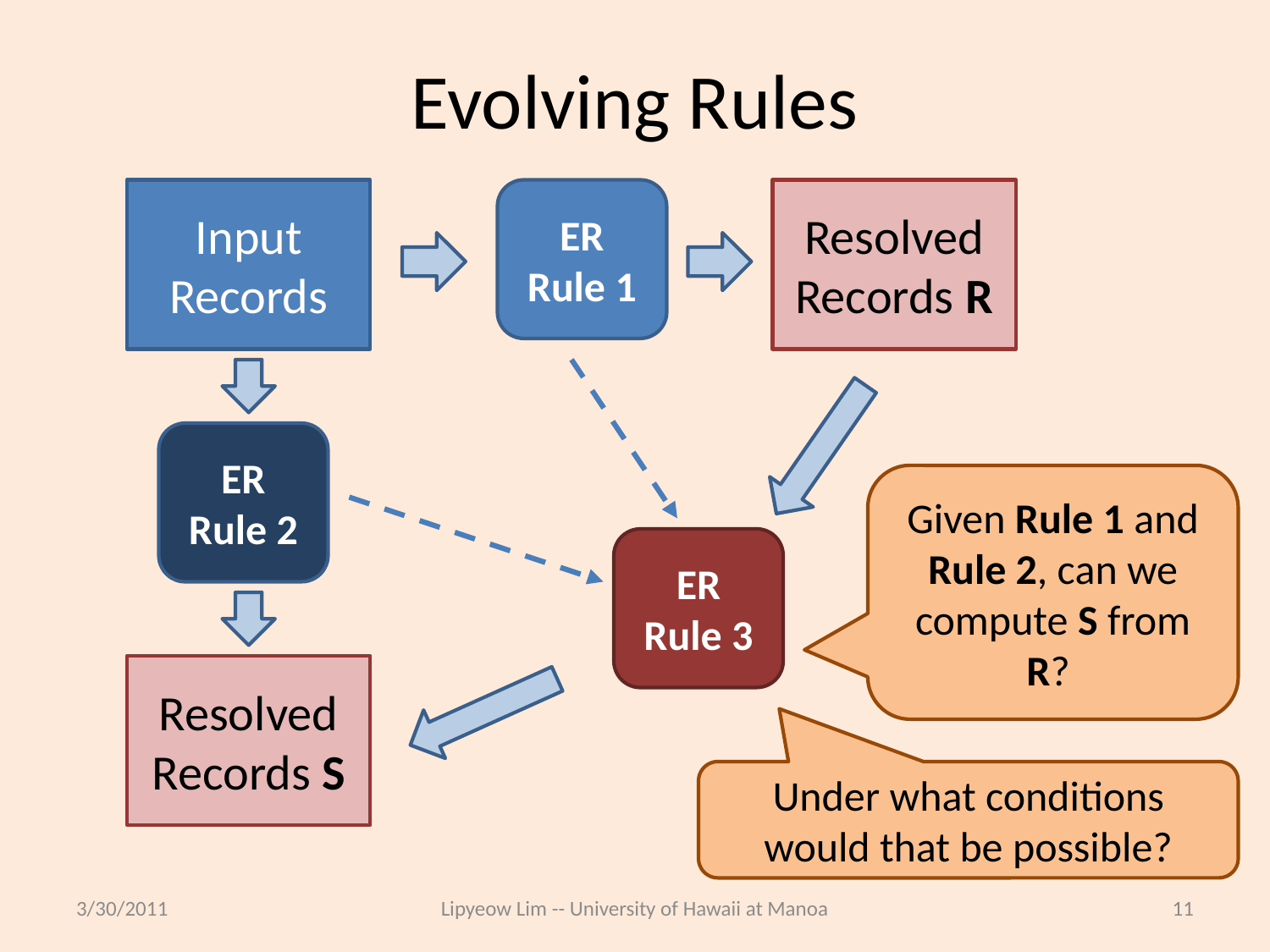

# Evolving Rules
Input Records
ER Rule 1
Resolved Records R

ER Rule 2
Given Rule 1 and Rule 2, can we compute S from R?
ER Rule 3

Resolved Records S
Under what conditions would that be possible?
3/30/2011
Lipyeow Lim -- University of Hawaii at Manoa
11